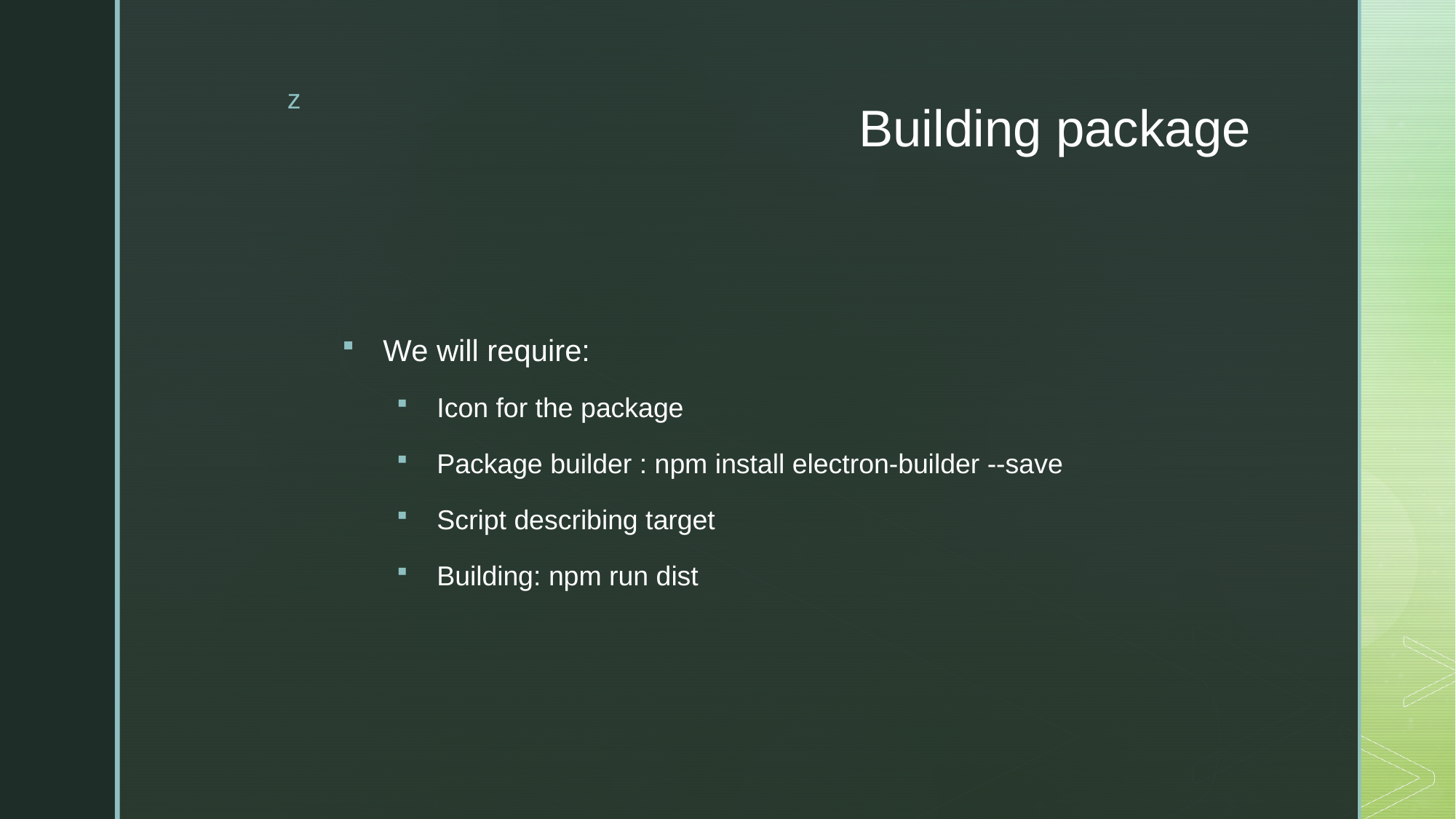

# Building package
We will require:
Icon for the package
Package builder : npm install electron-builder --save
Script describing target
Building: npm run dist